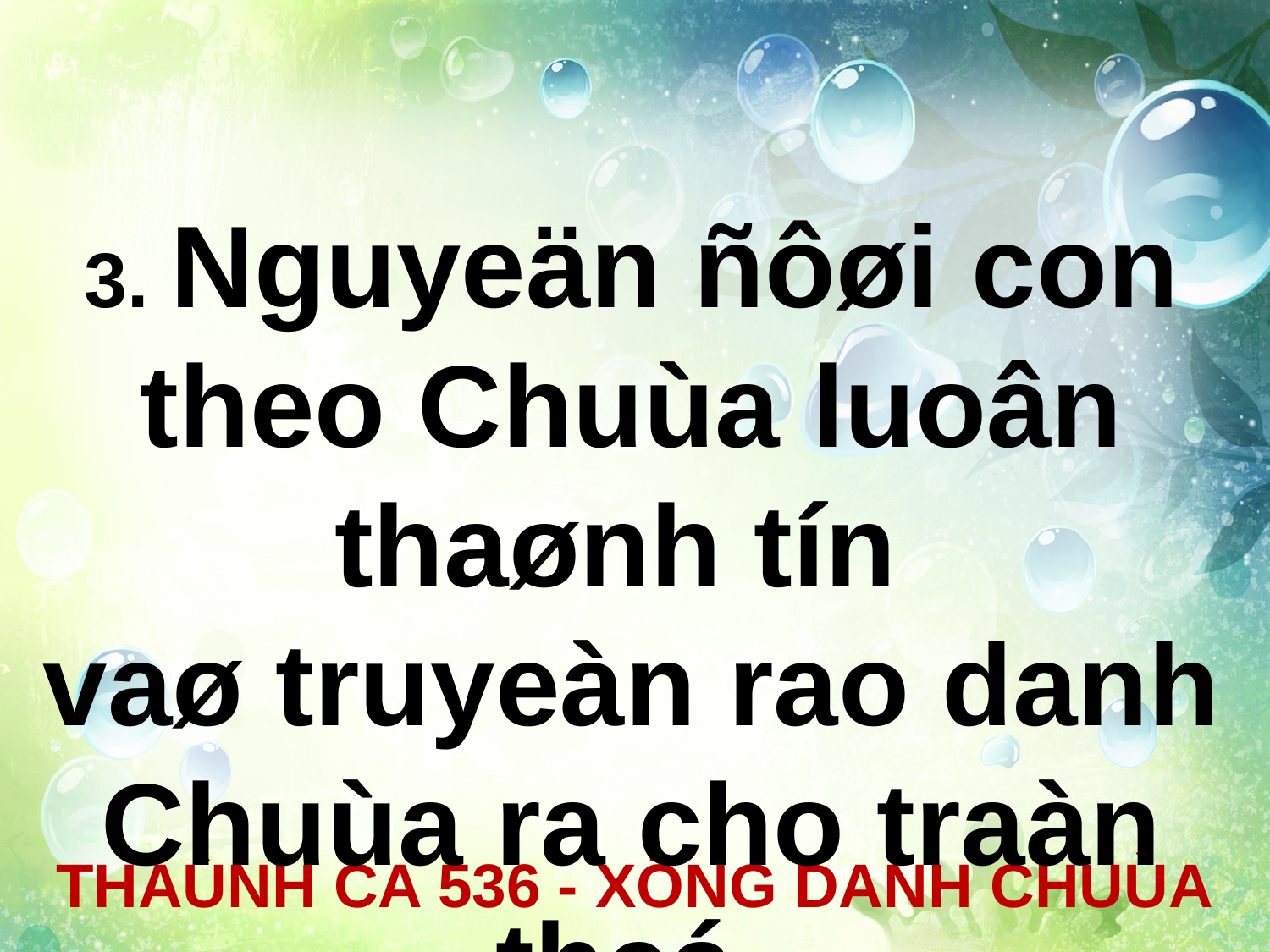

3. Nguyeän ñôøi con theo Chuùa luoân thaønh tín
vaø truyeàn rao danh Chuùa ra cho traàn theá.
THAÙNH CA 536 - XÖNG DANH CHUÙA